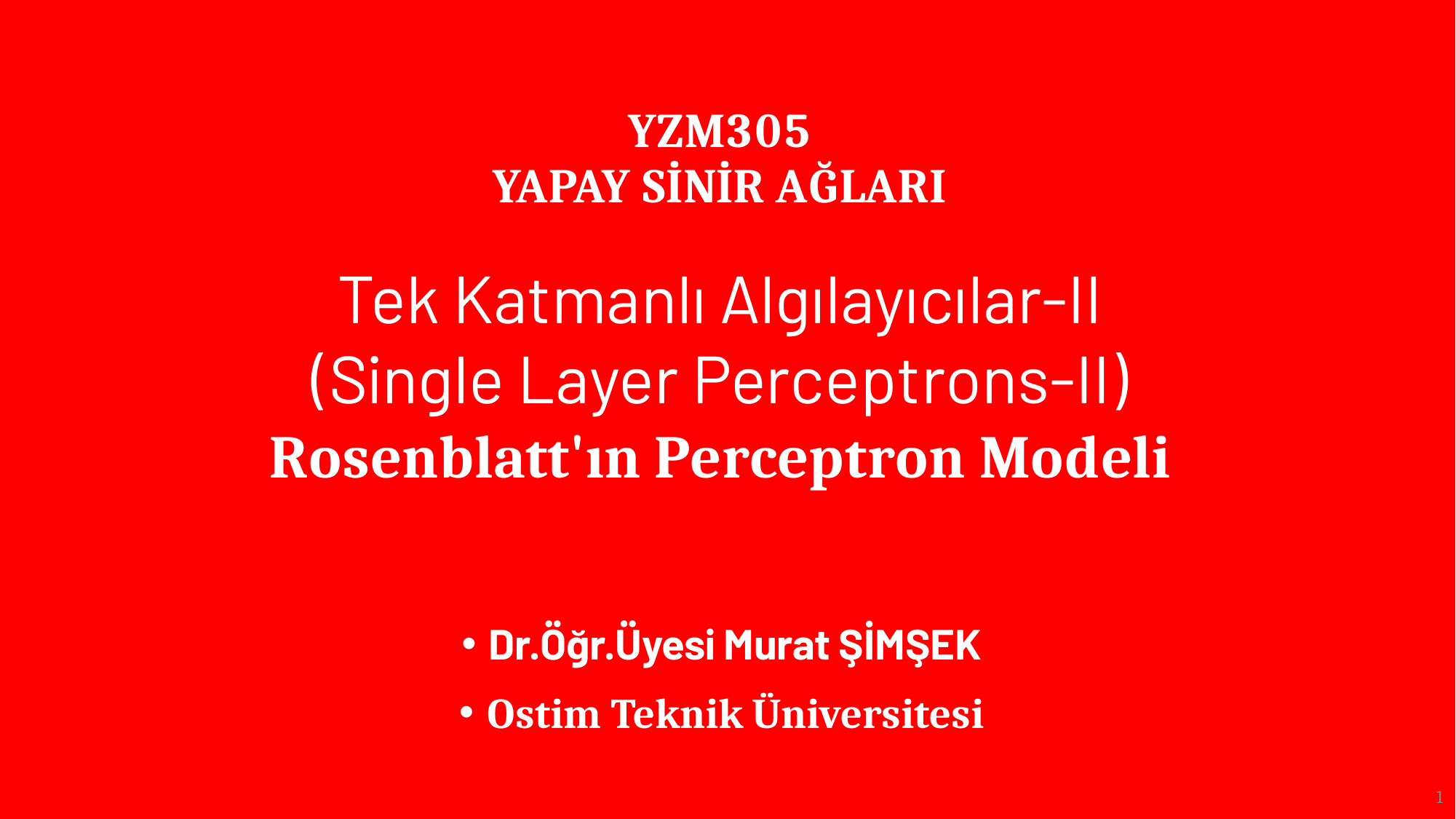

YZM305
YAPAY SİNİR AĞLARI
# Tek Katmanlı Algılayıcılar-II (Single Layer Perceptrons-II) Rosenblatt'ın Perceptron Modeli
Dr.Öğr.Üyesi Murat ŞİMŞEK
Ostim Teknik Üniversitesi
1